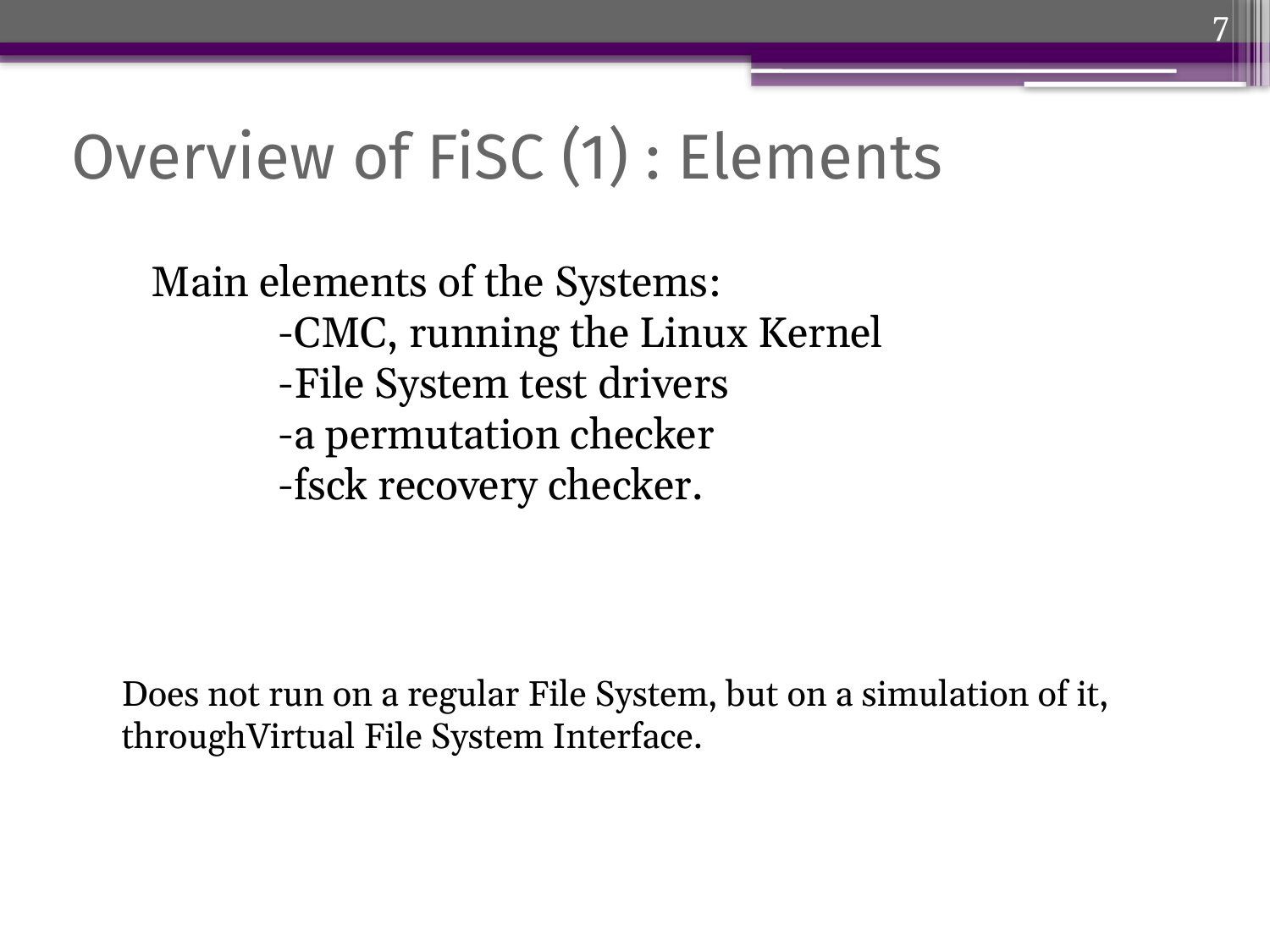

7
# Overview of FiSC (1) : Elements
Main elements of the Systems:
	-CMC, running the Linux Kernel
	-File System test drivers
	-a permutation checker
	-fsck recovery checker.
Does not run on a regular File System, but on a simulation of it, throughVirtual File System Interface.